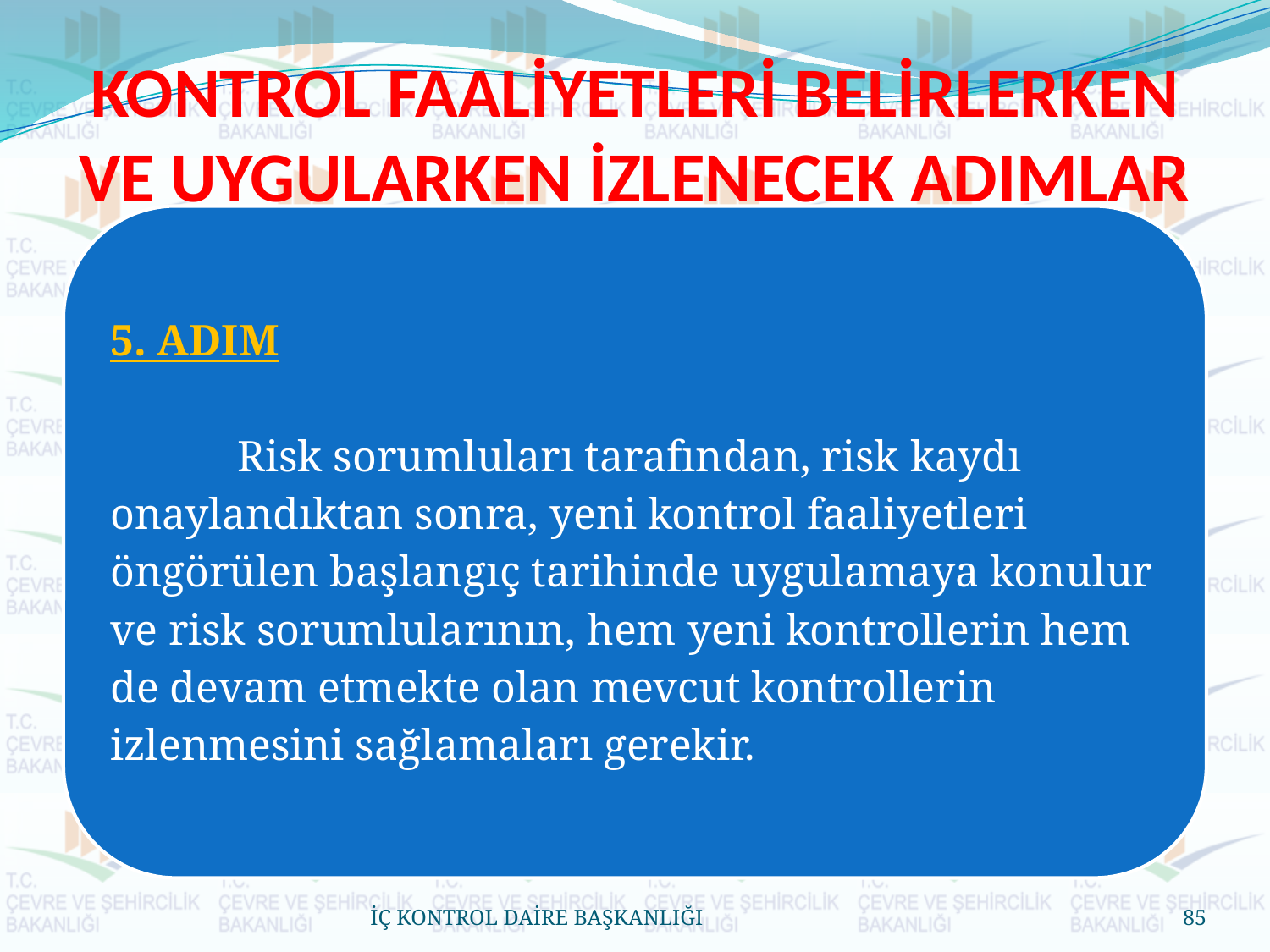

# KONTROL FAALİYETLERİ BELİRLERKEN VE UYGULARKEN İZLENECEK ADIMLAR
5. ADIM
	Risk sorumluları tarafından, risk kaydı onaylandıktan sonra, yeni kontrol faaliyetleri öngörülen başlangıç tarihinde uygulamaya konulur ve risk sorumlularının, hem yeni kontrollerin hem de devam etmekte olan mevcut kontrollerin izlenmesini sağlamaları gerekir.
İÇ KONTROL DAİRE BAŞKANLIĞI
85